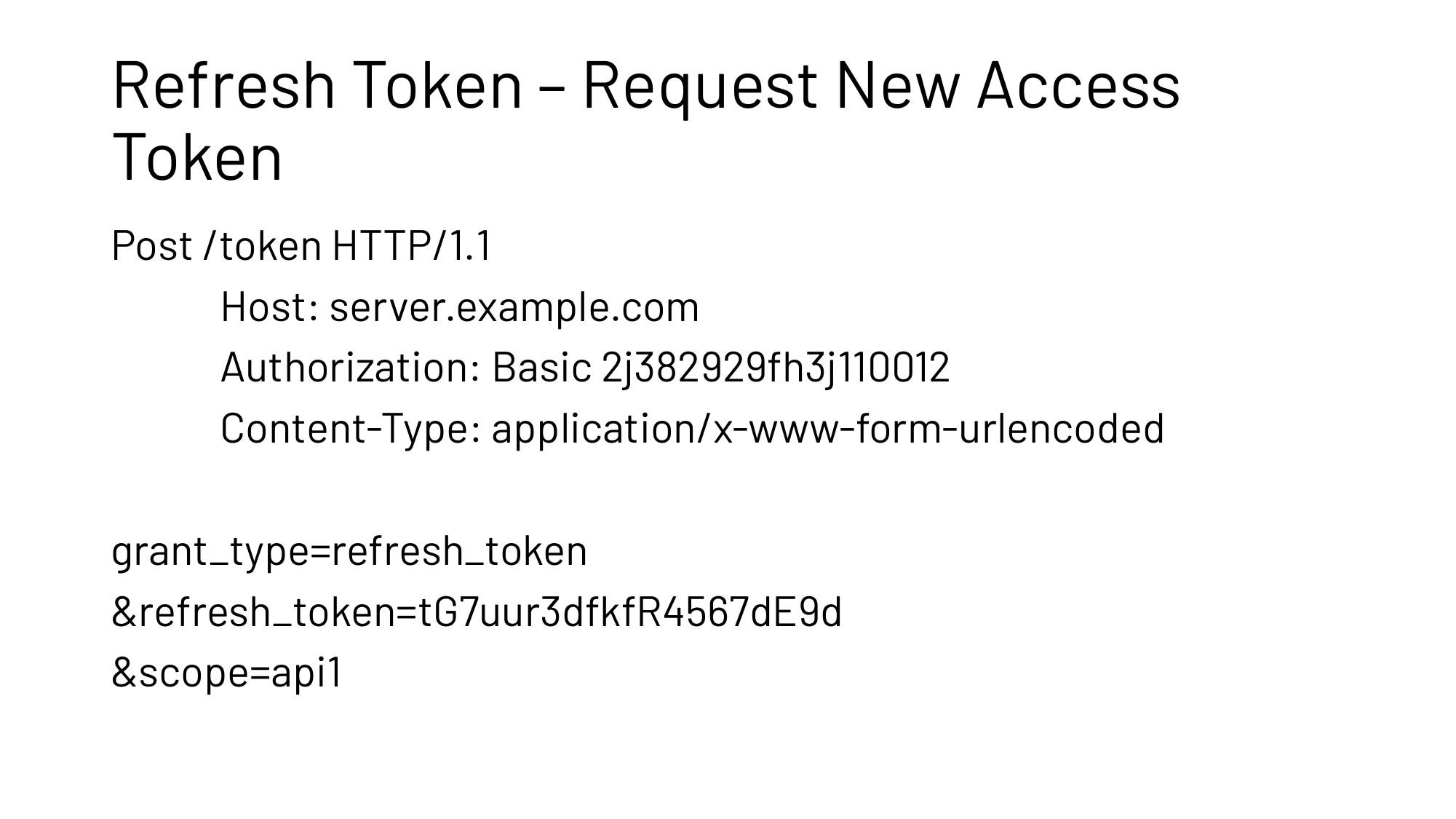

# Refresh Token – Request New Access Token
Post /token HTTP/1.1
	Host: server.example.com
	Authorization: Basic 2j382929fh3j110012
	Content-Type: application/x-www-form-urlencoded

grant_type=refresh_token
&refresh_token=tG7uur3dfkfR4567dE9d
&scope=api1